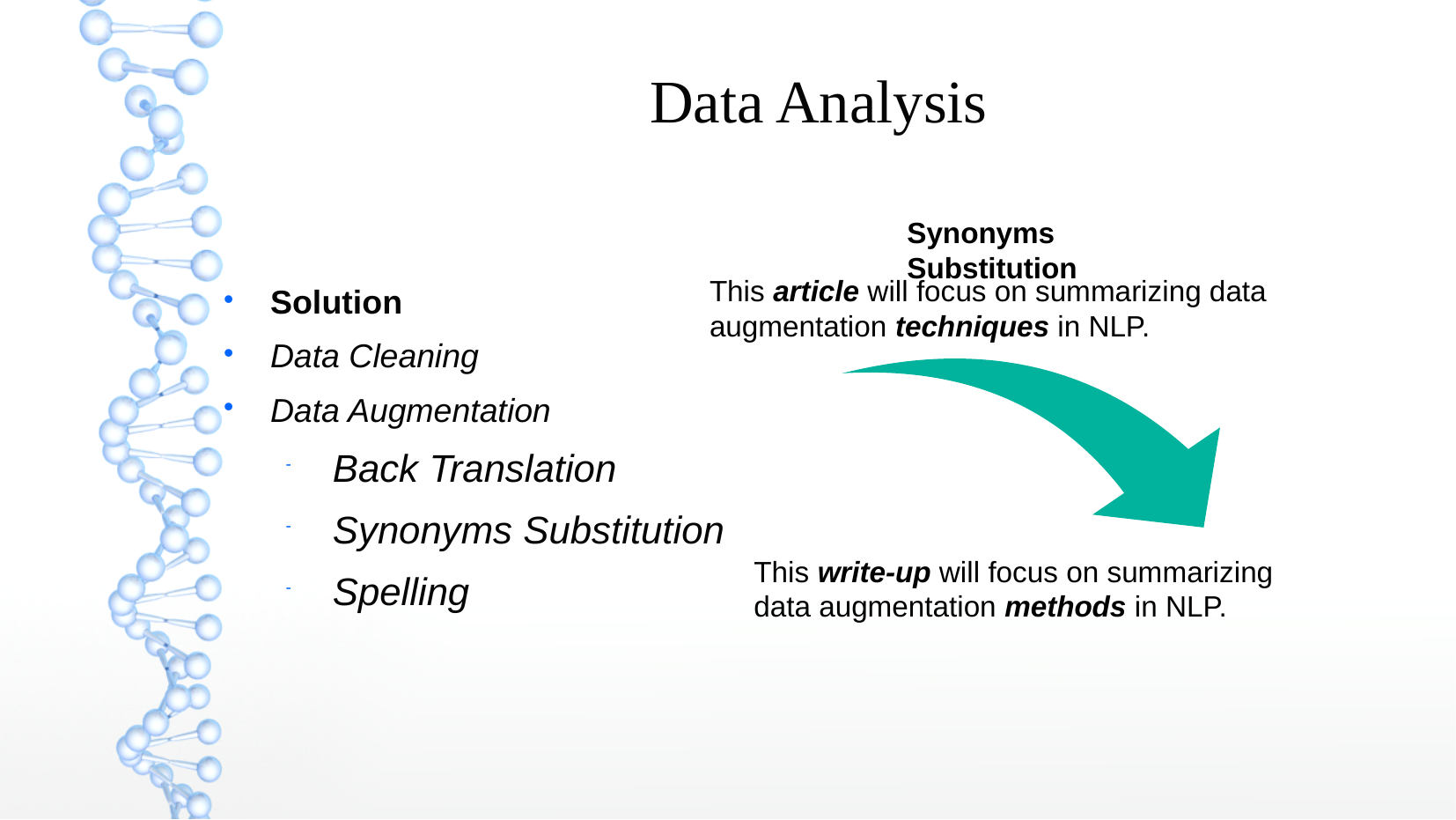

Data Analysis
Synonyms Substitution
This article will focus on summarizing data augmentation techniques in NLP.
Solution
Data Cleaning
Data Augmentation
Back Translation
Synonyms Substitution
Spelling

This write-up will focus on summarizing data augmentation methods in NLP.